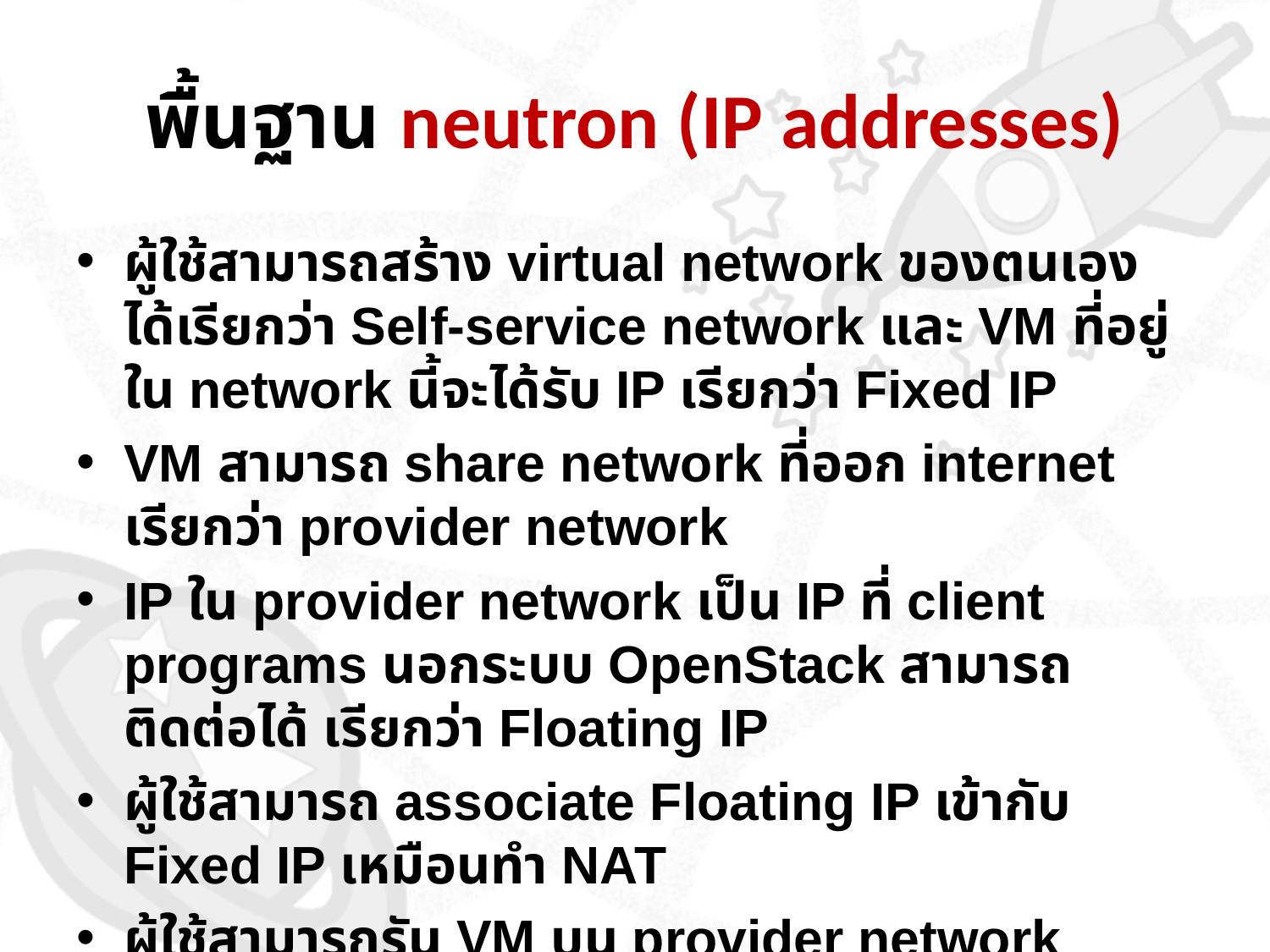

# พื้นฐาน neutron (IP addresses)
ผู้ใช้สามารถสร้าง virtual network ของตนเองได้เรียกว่า Self-service network และ VM ที่อยู่ใน network นี้จะได้รับ IP เรียกว่า Fixed IP
VM สามารถ share network ที่ออก internet เรียกว่า provider network
IP ใน provider network เป็น IP ที่ client programs นอกระบบ OpenStack สามารถติดต่อได้ เรียกว่า Floating IP
ผู้ใช้สามารถ associate Floating IP เข้ากับ Fixed IP เหมือนทำ NAT
ผู้ใช้สามารถรัน VM บน provider network โดยตรงได้ด้วย